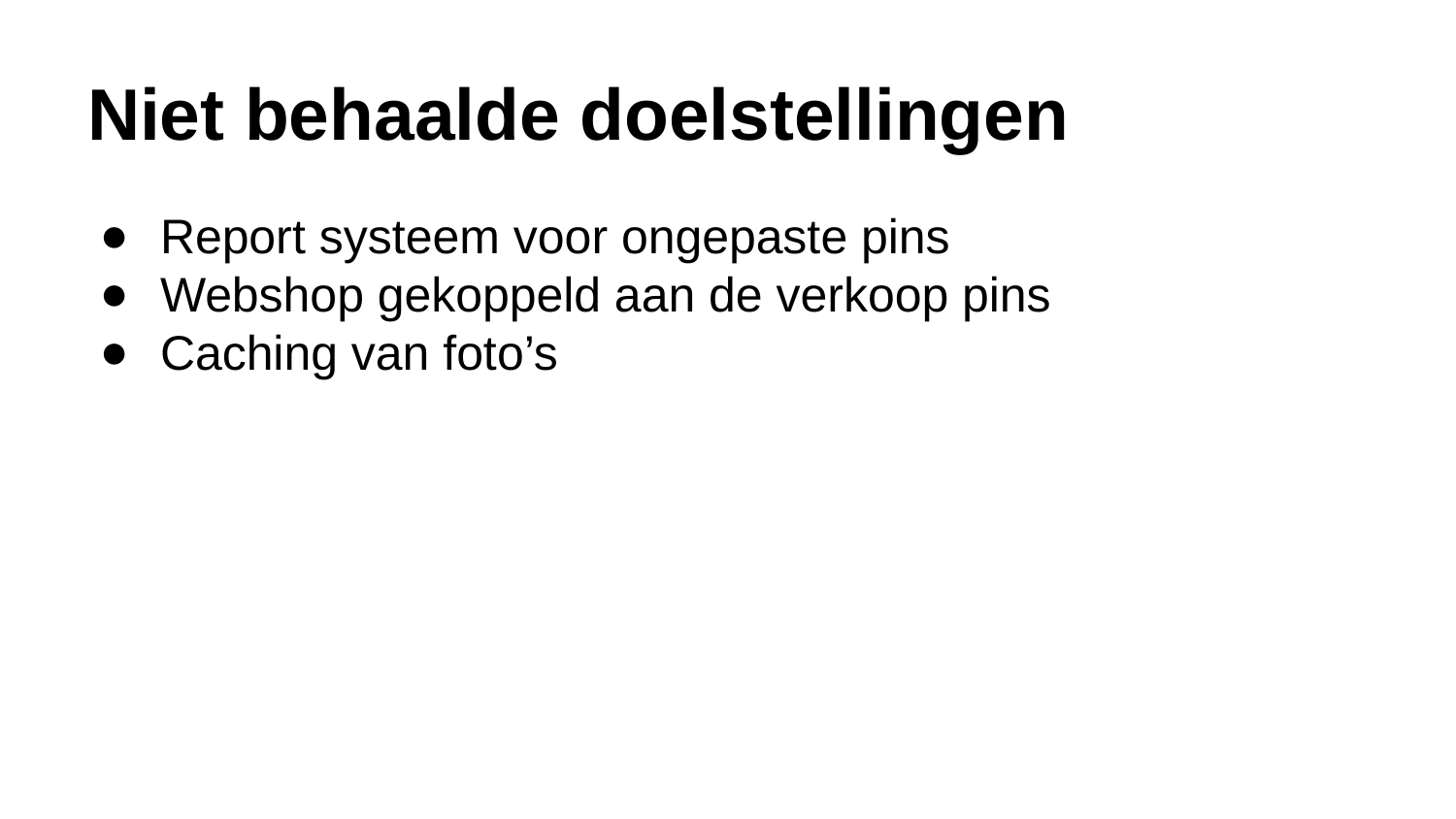

# Niet behaalde doelstellingen
Report systeem voor ongepaste pins
Webshop gekoppeld aan de verkoop pins
Caching van foto’s